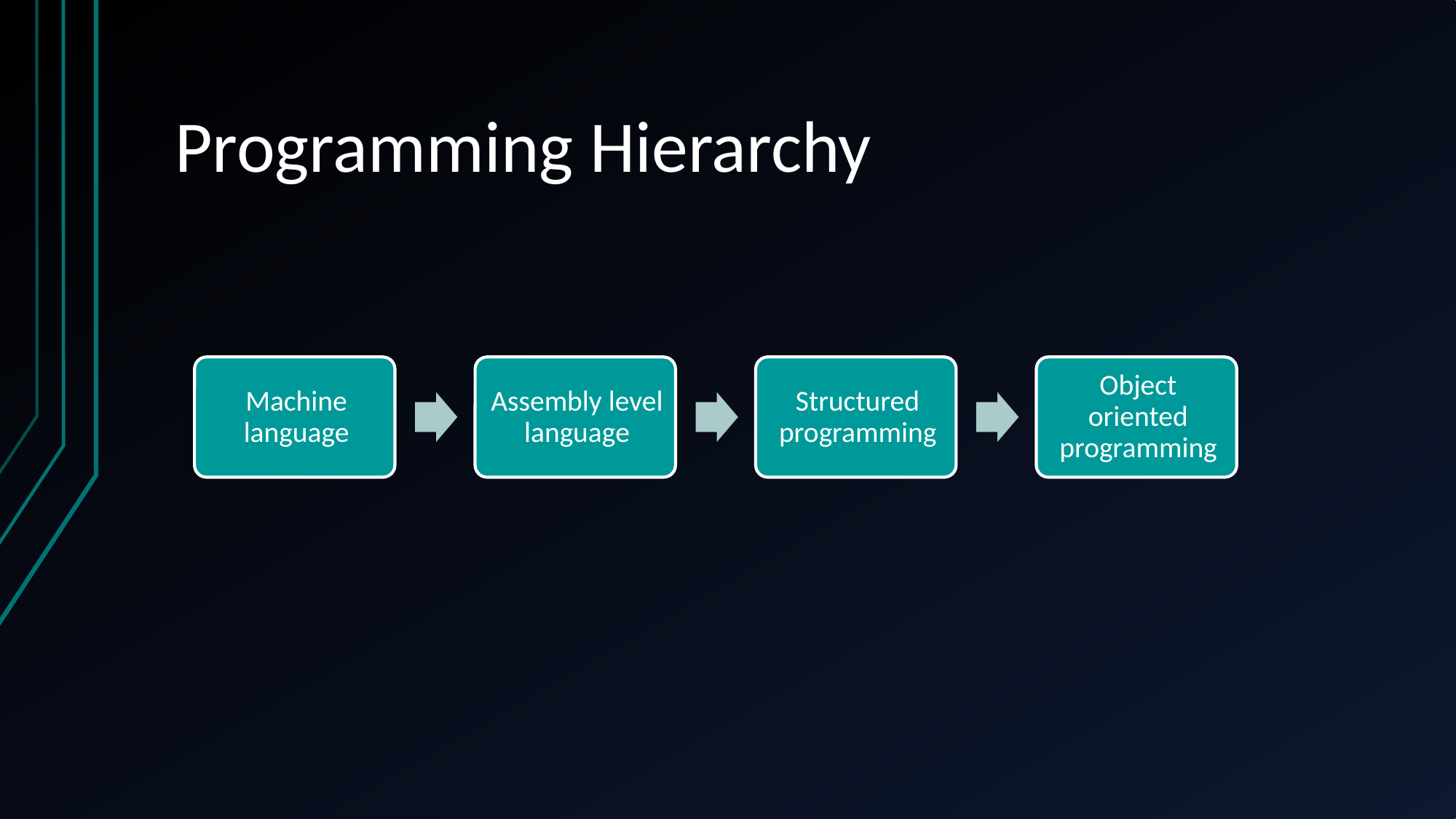

Programming Hierarchy
Machine language

Assembly level language

Structured programming

Object oriented programming